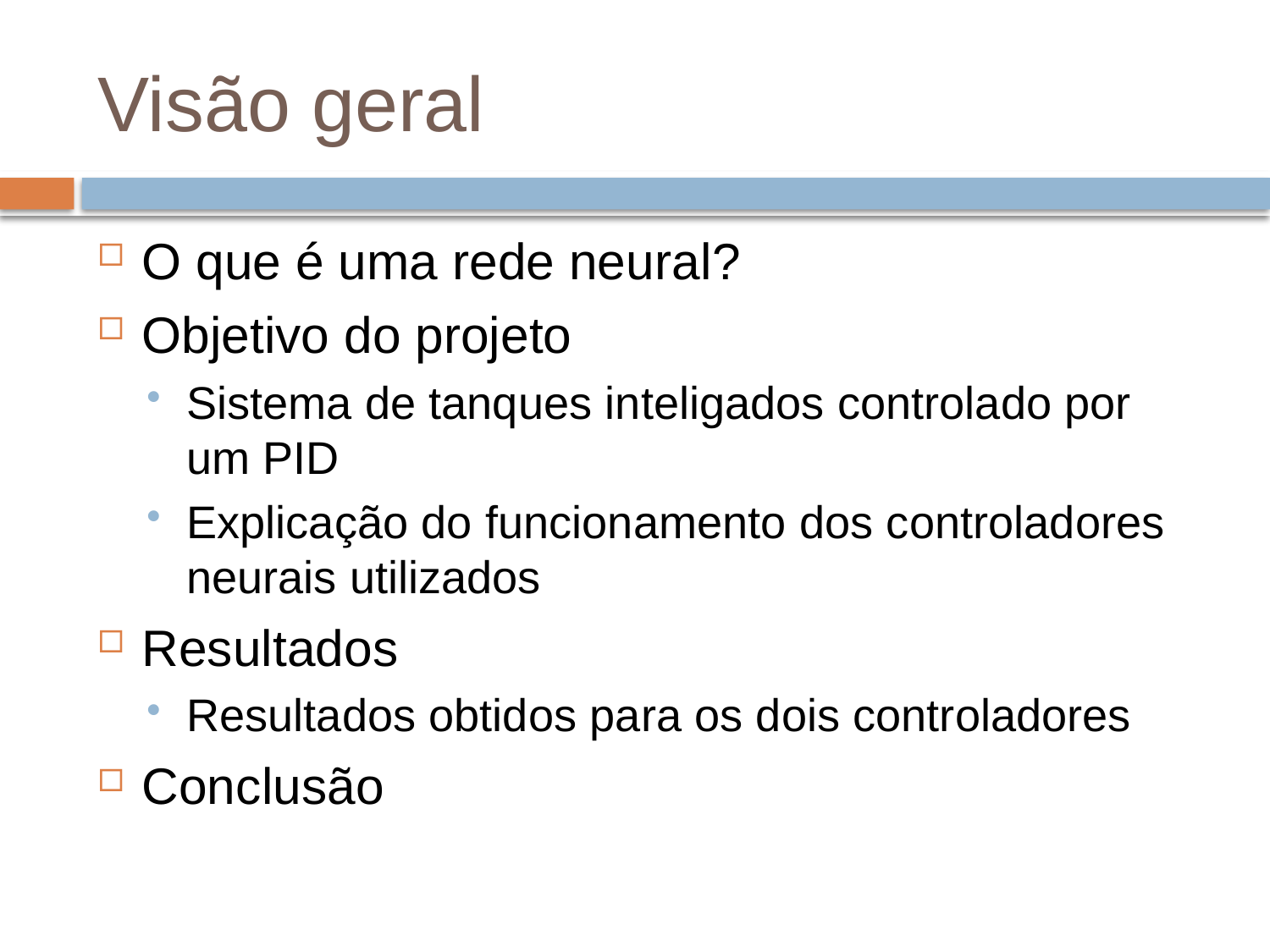

# Visão geral
O que é uma rede neural?
Objetivo do projeto
Sistema de tanques inteligados controlado por um PID
Explicação do funcionamento dos controladores neurais utilizados
Resultados
Resultados obtidos para os dois controladores
Conclusão